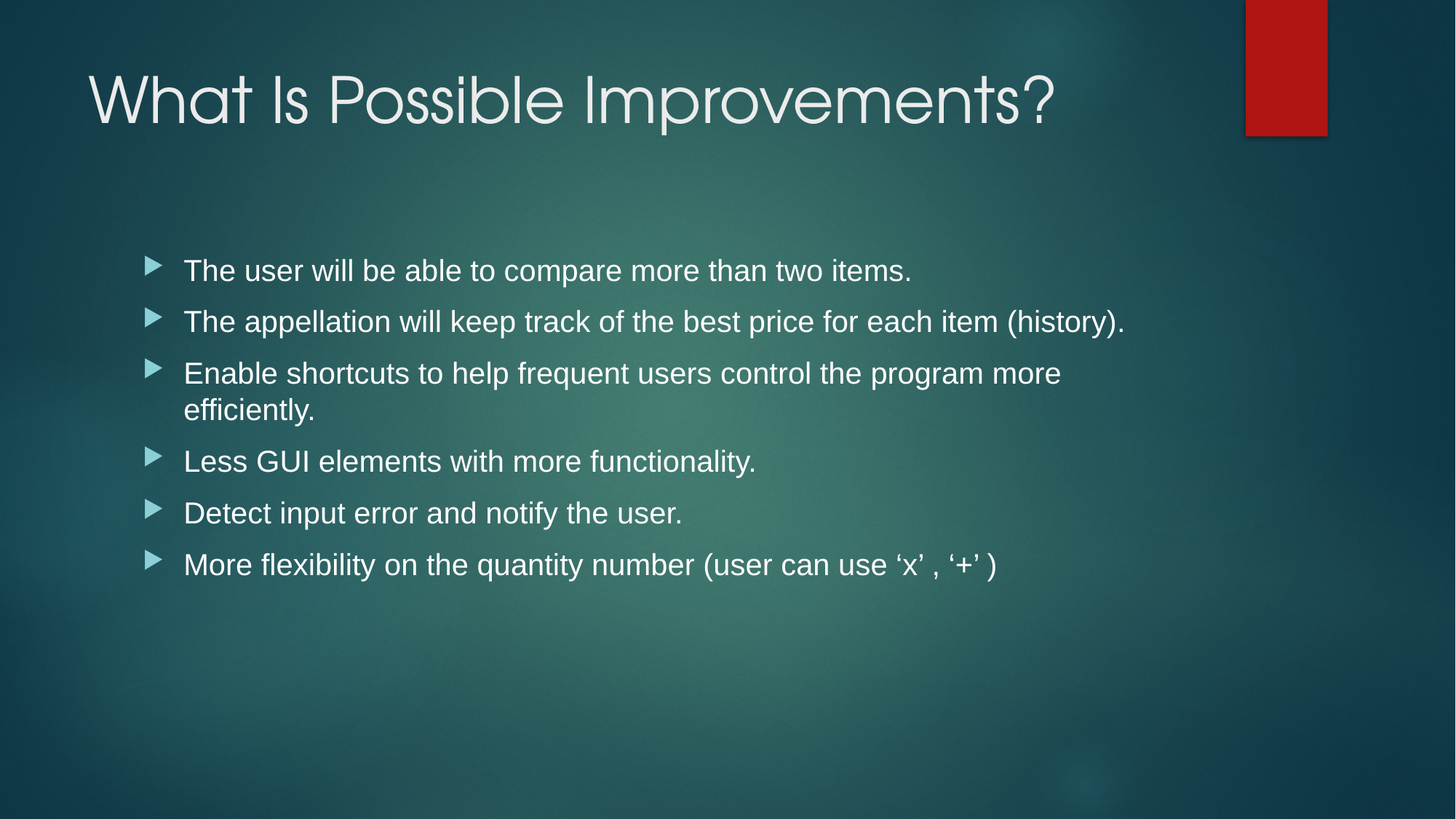

# What Is Possible Improvements?
The user will be able to compare more than two items.
The appellation will keep track of the best price for each item (history).
Enable shortcuts to help frequent users control the program more efficiently.
Less GUI elements with more functionality.
Detect input error and notify the user.
More flexibility on the quantity number (user can use ‘x’ , ‘+’ )